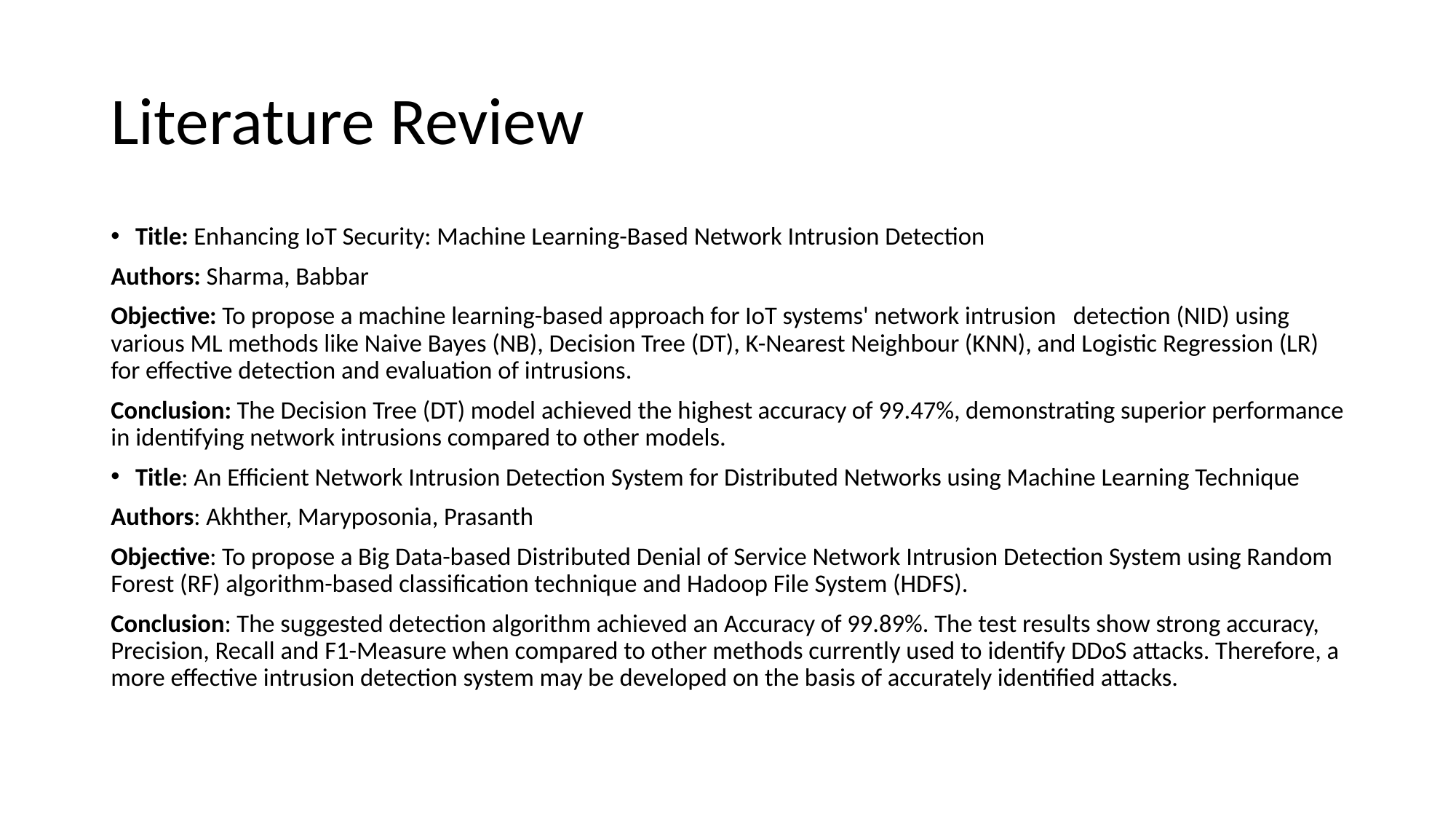

# Literature Review
Title: Enhancing IoT Security: Machine Learning-Based Network Intrusion Detection
Authors: Sharma, Babbar
Objective: To propose a machine learning-based approach for IoT systems' network intrusion   detection (NID) using various ML methods like Naive Bayes (NB), Decision Tree (DT), K-Nearest Neighbour (KNN), and Logistic Regression (LR) for effective detection and evaluation of intrusions.
Conclusion: The Decision Tree (DT) model achieved the highest accuracy of 99.47%, demonstrating superior performance in identifying network intrusions compared to other models.
Title: An Efficient Network Intrusion Detection System for Distributed Networks using Machine Learning Technique
Authors: Akhther, Maryposonia, Prasanth
Objective: To propose a Big Data-based Distributed Denial of Service Network Intrusion Detection System using Random Forest (RF) algorithm-based classification technique and Hadoop File System (HDFS).
Conclusion: The suggested detection algorithm achieved an Accuracy of 99.89%. The test results show strong accuracy, Precision, Recall and F1-Measure when compared to other methods currently used to identify DDoS attacks. Therefore, a more effective intrusion detection system may be developed on the basis of accurately identified attacks.